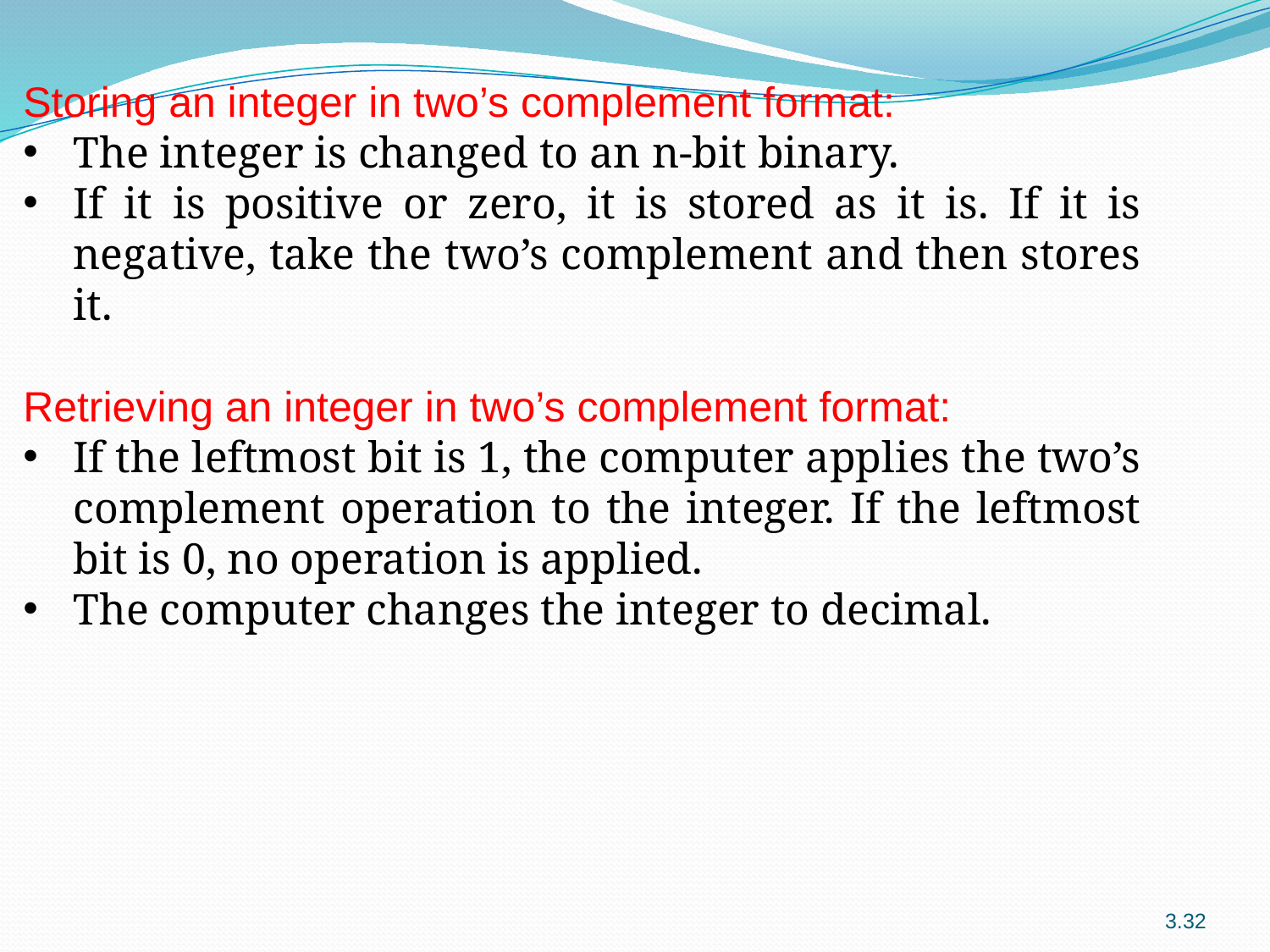

Storing an integer in two’s complement format:
The integer is changed to an n-bit binary.
If it is positive or zero, it is stored as it is. If it is negative, take the two’s complement and then stores it.

Retrieving an integer in two’s complement format:
If the leftmost bit is 1, the computer applies the two’s complement operation to the integer. If the leftmost bit is 0, no operation is applied.
The computer changes the integer to decimal.
3.32